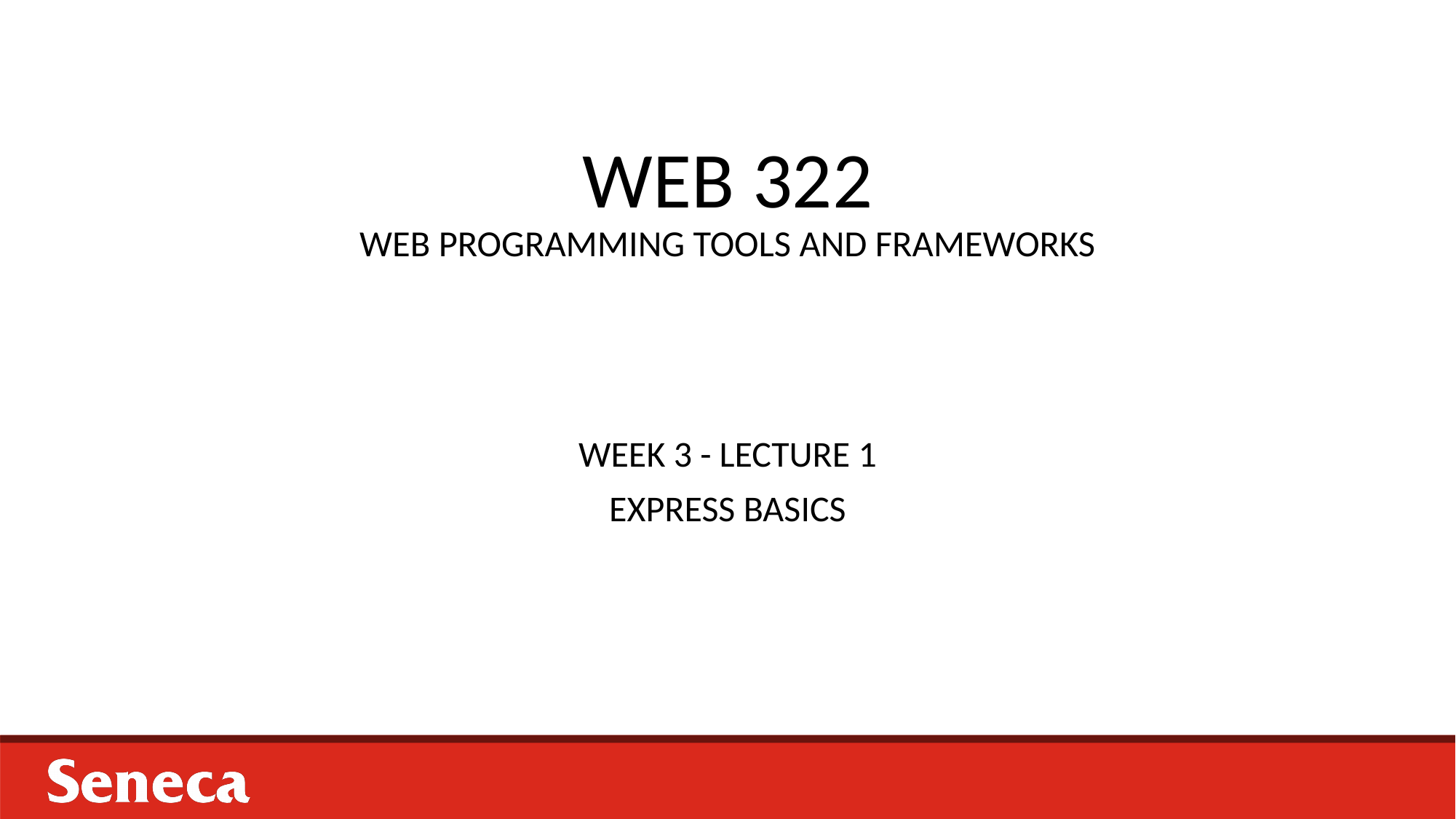

# WEB 322 WEB PROGRAMMING TOOLS AND FRAMEWORKS
WEEK 3 - LECTURE 1
EXPRESS BASICS